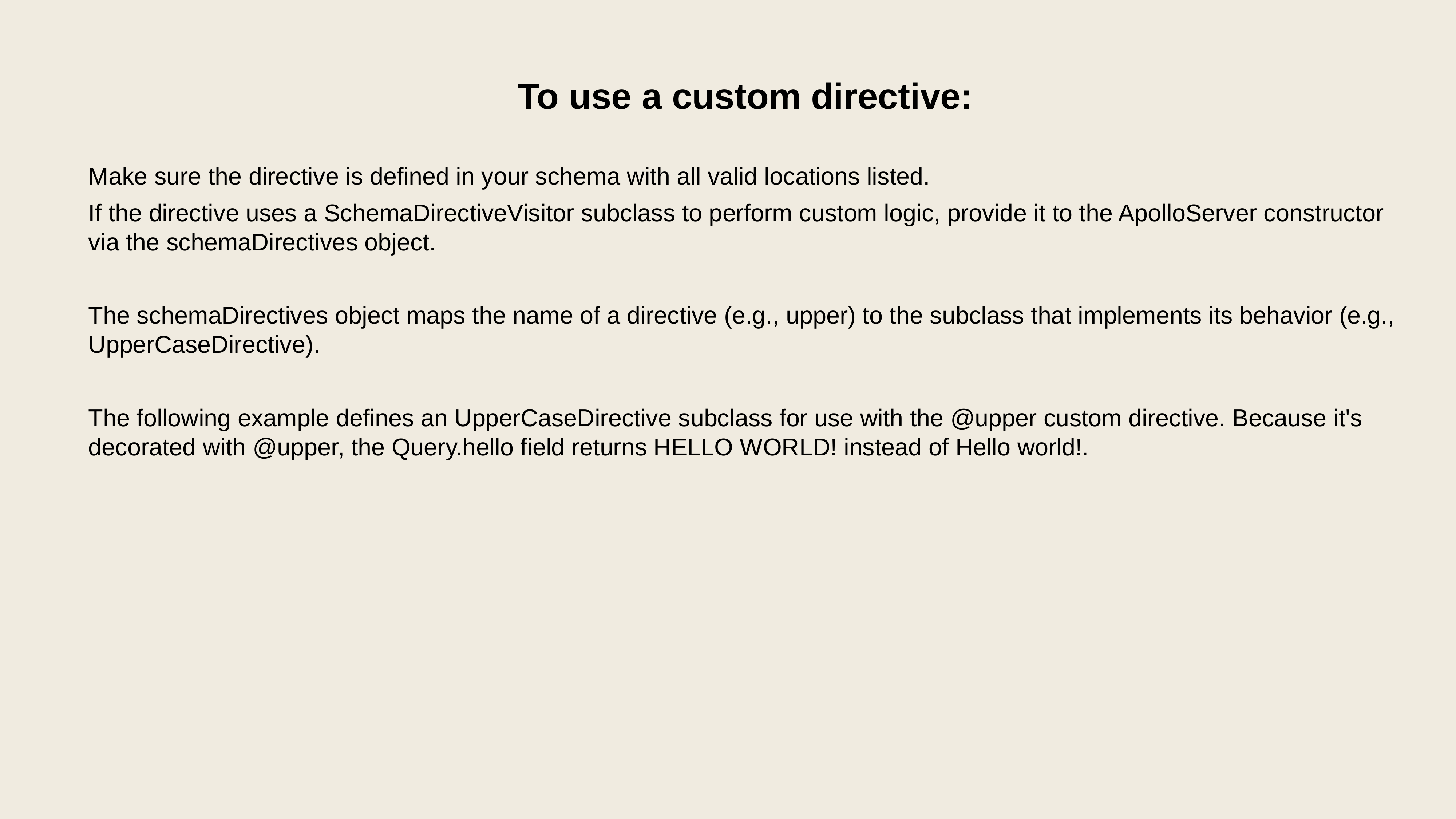

To use a custom directive:

Make sure the directive is defined in your schema with all valid locations listed.
If the directive uses a SchemaDirectiveVisitor subclass to perform custom logic, provide it to the ApolloServer constructor via the schemaDirectives object.

The schemaDirectives object maps the name of a directive (e.g., upper) to the subclass that implements its behavior (e.g., UpperCaseDirective).

The following example defines an UpperCaseDirective subclass for use with the @upper custom directive. Because it's decorated with @upper, the Query.hello field returns HELLO WORLD! instead of Hello world!.